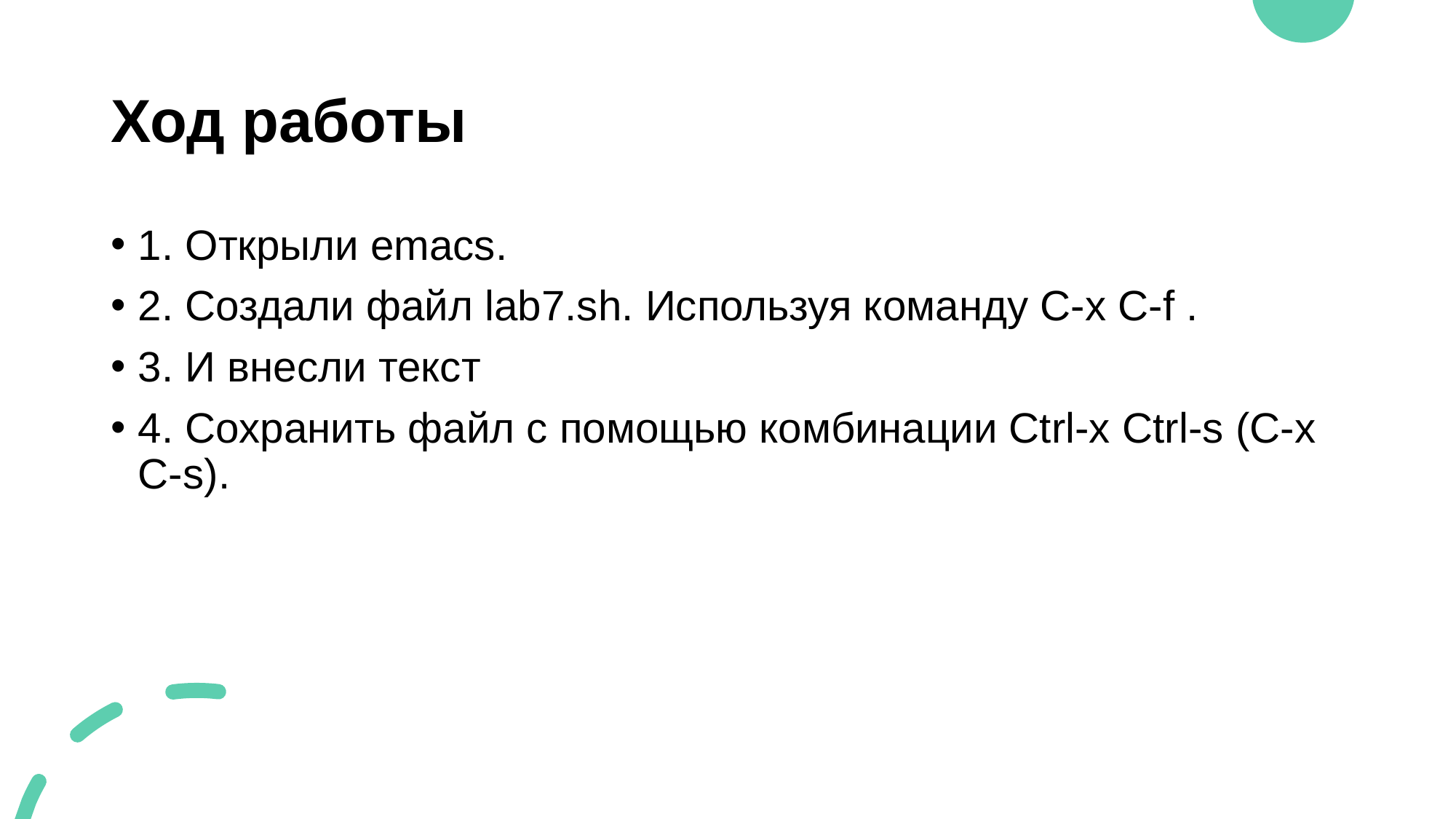

# Ход работы
1. Открыли emacs.
2. Создали файл lab7.sh. Используя команду C-x C-f .
3. И внесли текст
4. Сохранить файл с помощью комбинации Ctrl-x Ctrl-s (C-x C-s).